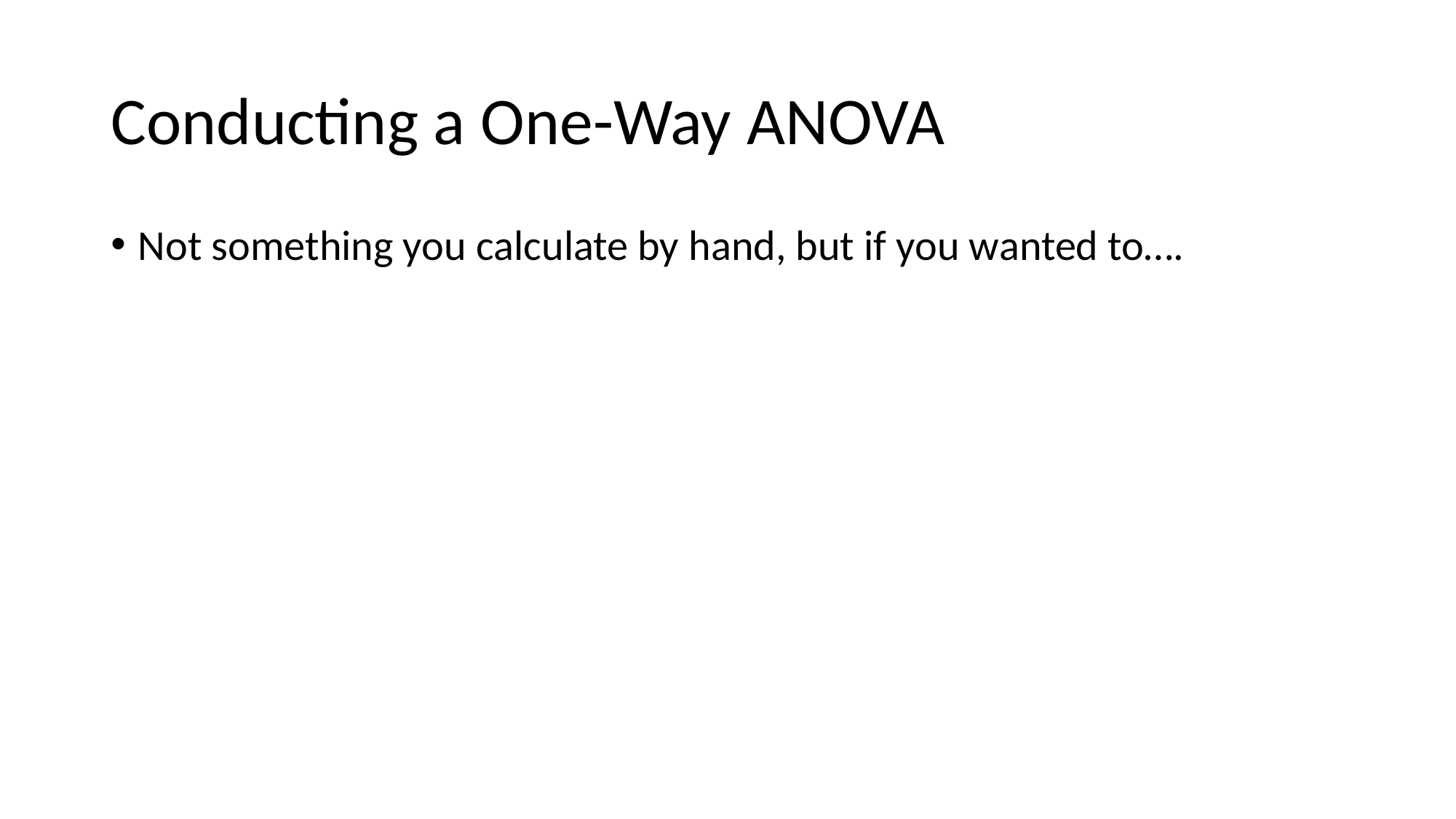

# Conducting a One-Way ANOVA
Not something you calculate by hand, but if you wanted to….